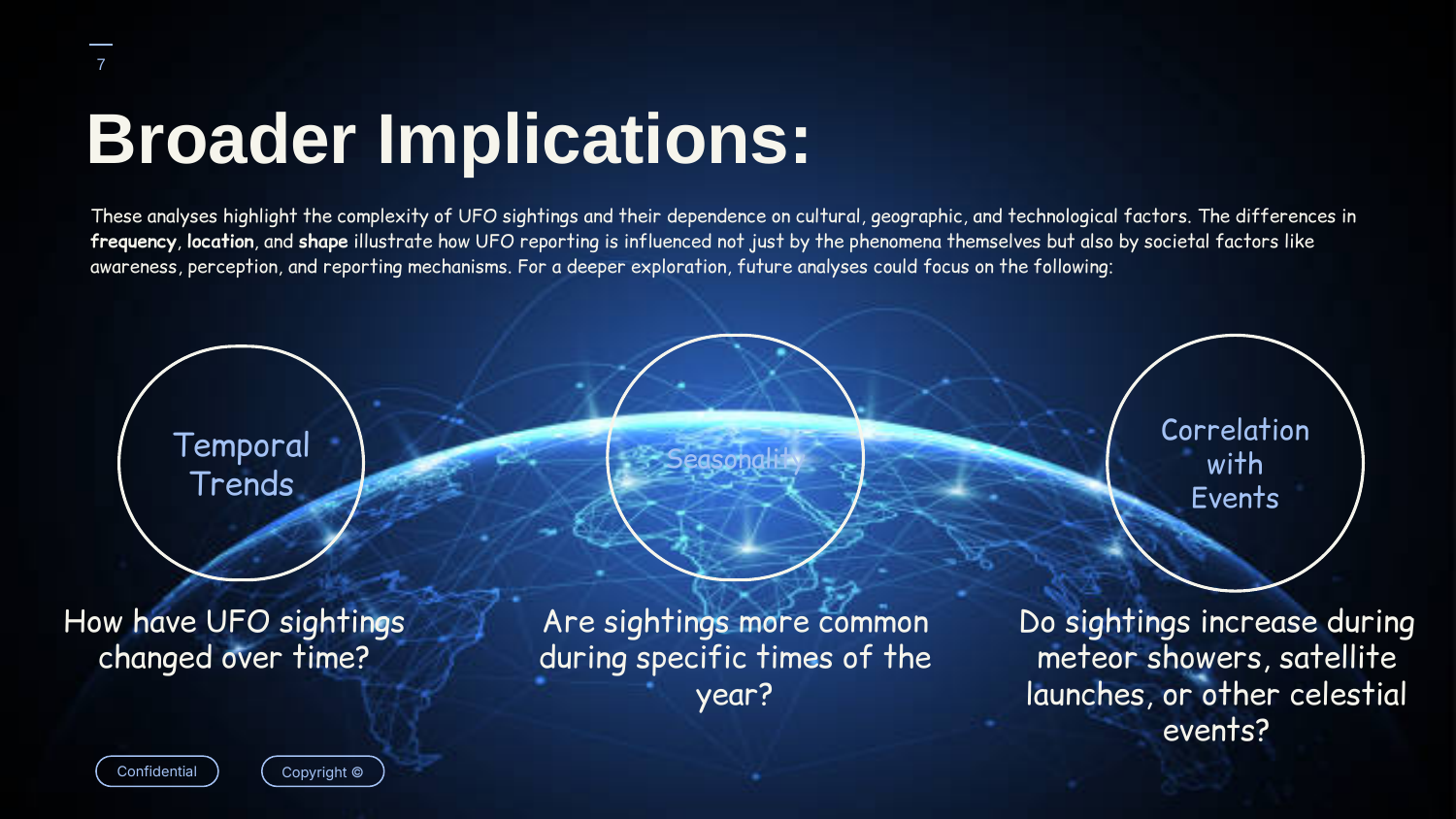

# Broader Implications:
These analyses highlight the complexity of UFO sightings and their dependence on cultural, geographic, and technological factors. The differences in frequency, location, and shape illustrate how UFO reporting is influenced not just by the phenomena themselves but also by societal factors like awareness, perception, and reporting mechanisms. For a deeper exploration, future analyses could focus on the following:

Correlation with Events
Seasonality
Temporal Trends
How have UFO sightings changed over time?
Are sightings more common during specific times of the year?
Do sightings increase during meteor showers, satellite launches, or other celestial events?